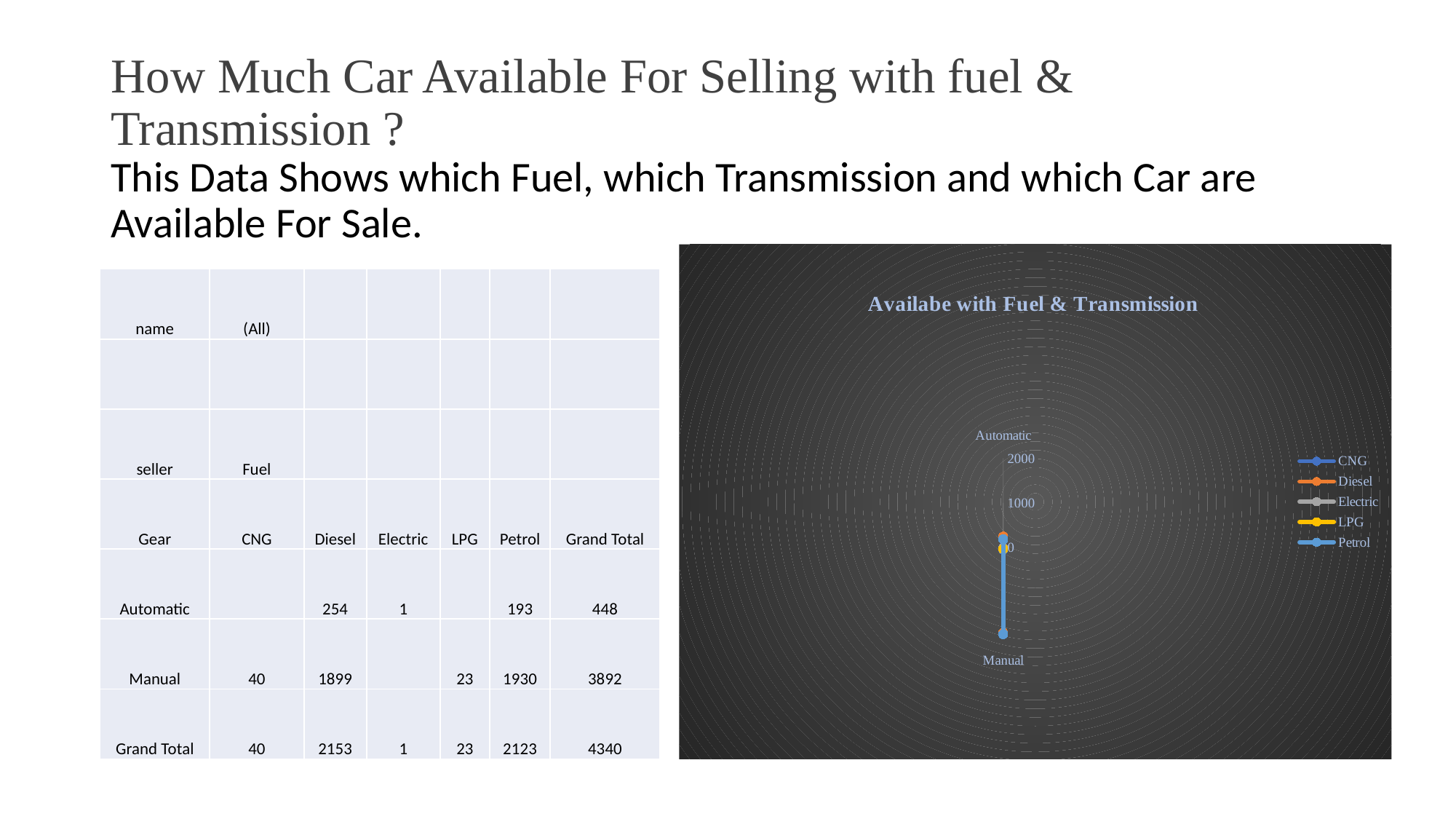

# How Much Car Available For Selling with fuel & Transmission ?
This Data Shows which Fuel, which Transmission and which Car are Available For Sale.

### Chart: Availabe with Fuel & Transmission

| Category | CNG | Diesel | Electric | LPG | Petrol |
|---|---|---|---|---|---|
| Automatic | None | 254.0 | 1.0 | None | 193.0 |
| Manual | 40.0 | 1899.0 | None | 23.0 | 1930.0 |
| name | (All) |  |  |  |  |  |
| --- | --- | --- | --- | --- | --- | --- |
|  |  |  |  |  |  |  |
| seller | Fuel |  |  |  |  |  |
| Gear | CNG | Diesel | Electric | LPG | Petrol | Grand Total |
| Automatic |  | 254 | 1 |  | 193 | 448 |
| Manual | 40 | 1899 |  | 23 | 1930 | 3892 |
| Grand Total | 40 | 2153 | 1 | 23 | 2123 | 4340 |